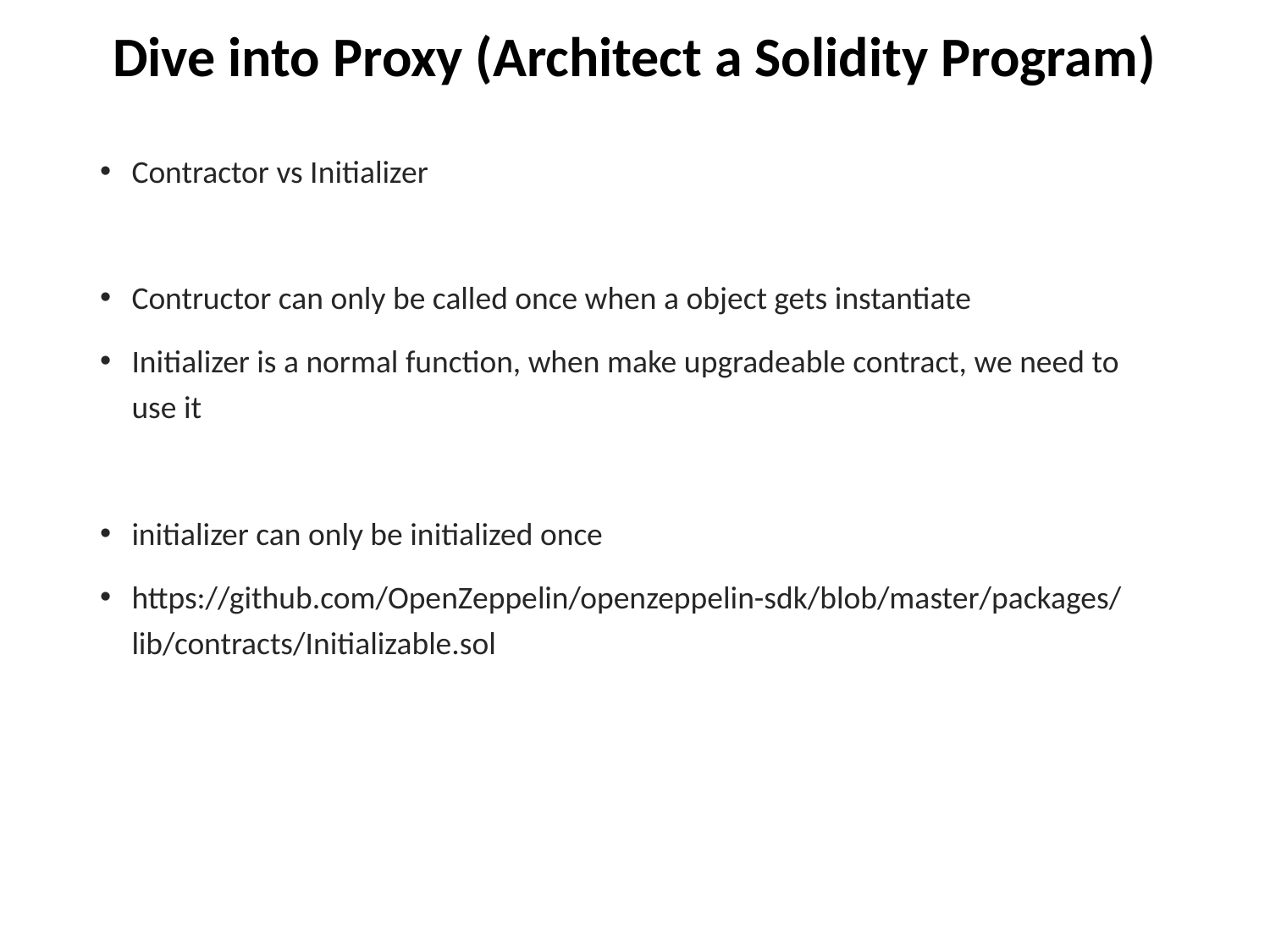

# Dive into Proxy (Architect a Solidity Program)
Contractor vs Initializer

Contructor can only be called once when a object gets instantiate
Initializer is a normal function, when make upgradeable contract, we need to use it

initializer can only be initialized once
https://github.com/OpenZeppelin/openzeppelin-sdk/blob/master/packages/lib/contracts/Initializable.sol